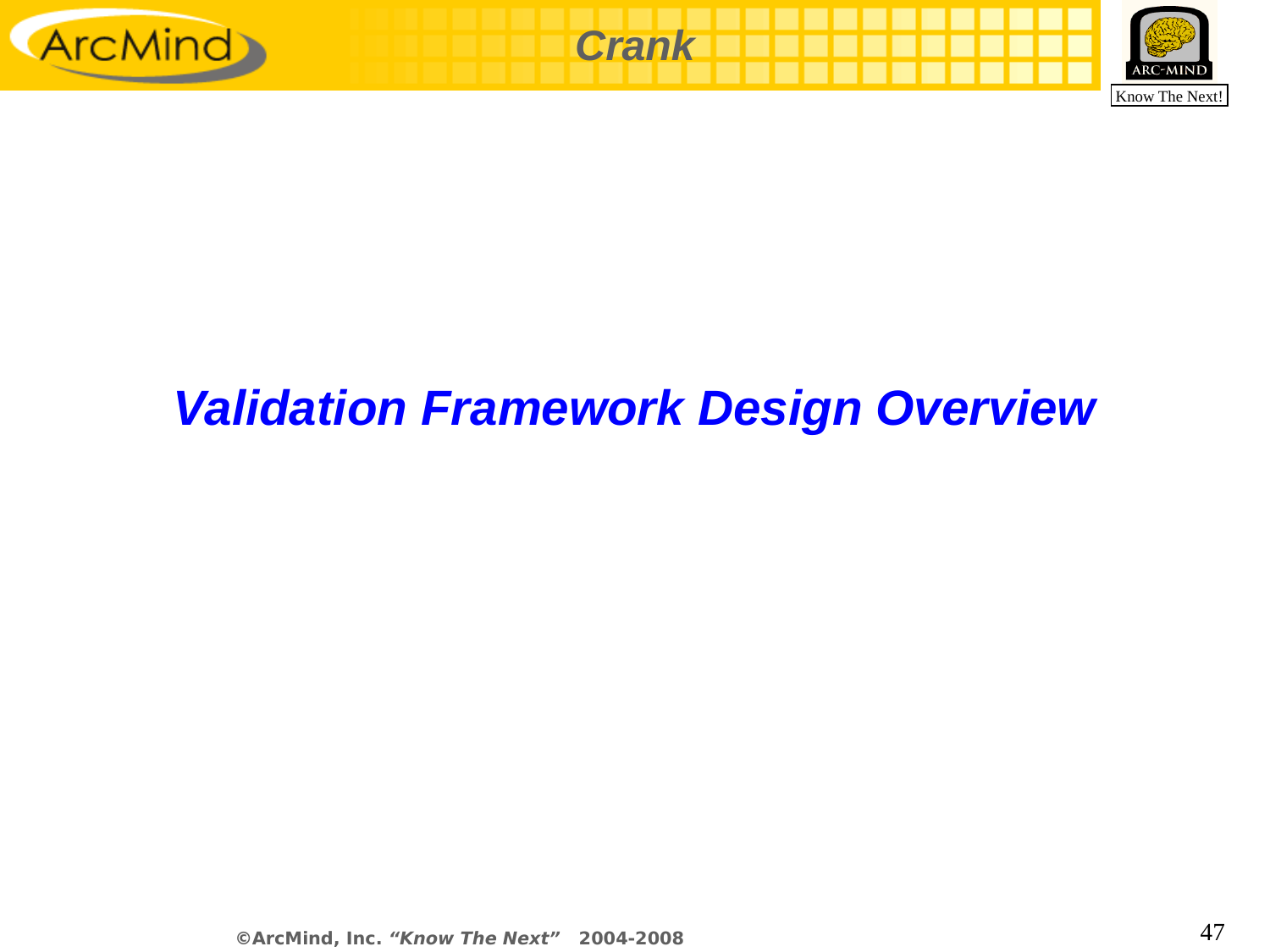

# Validation Framework Design Overview

47
©ArcMind, Inc. “Know The Next”   2004-2008